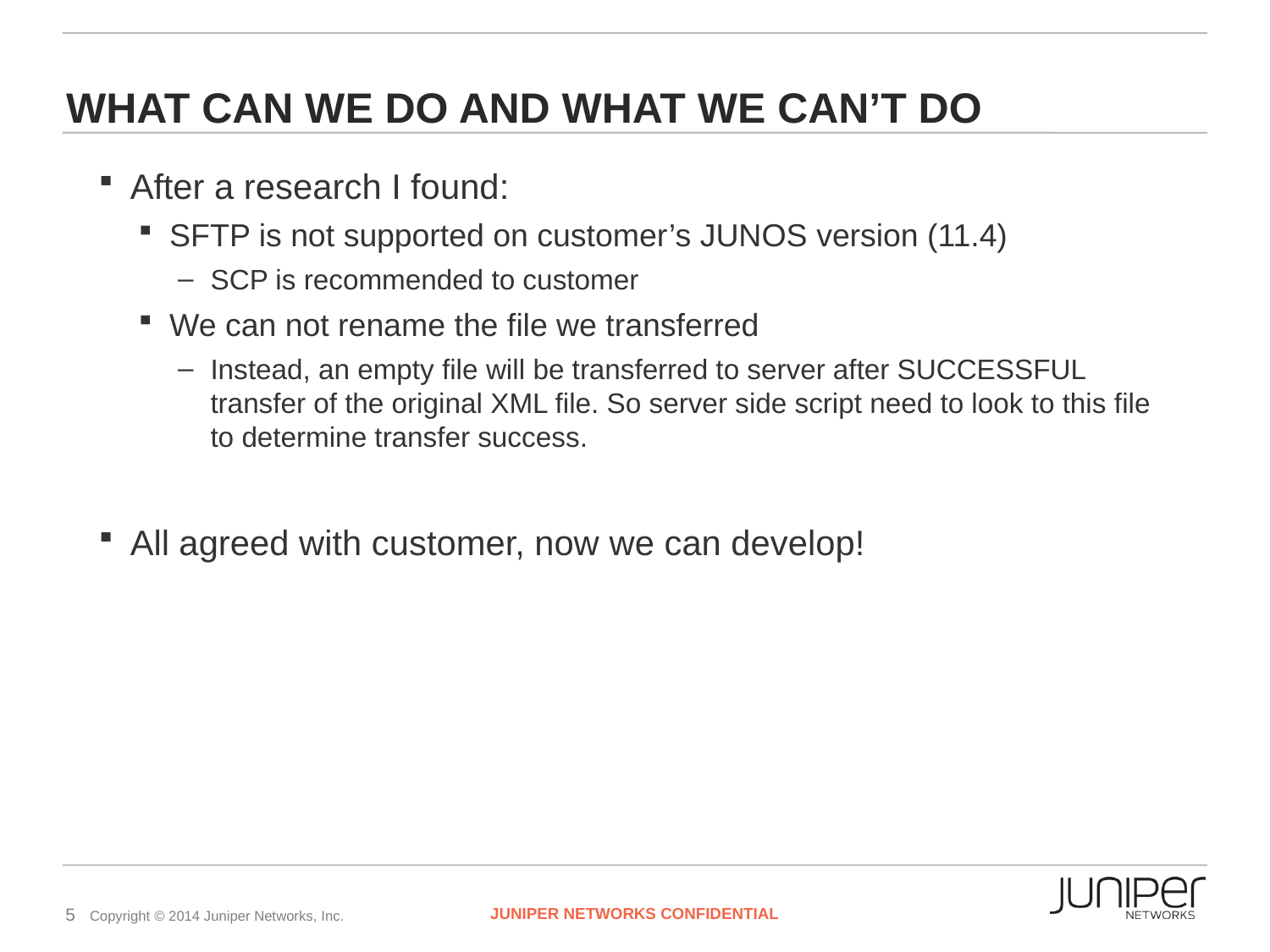

# What can we do and what we can’t do
After a research I found:
SFTP is not supported on customer’s JUNOS version (11.4)
SCP is recommended to customer
We can not rename the file we transferred
Instead, an empty file will be transferred to server after SUCCESSFUL transfer of the original XML file. So server side script need to look to this file to determine transfer success.

All agreed with customer, now we can develop!